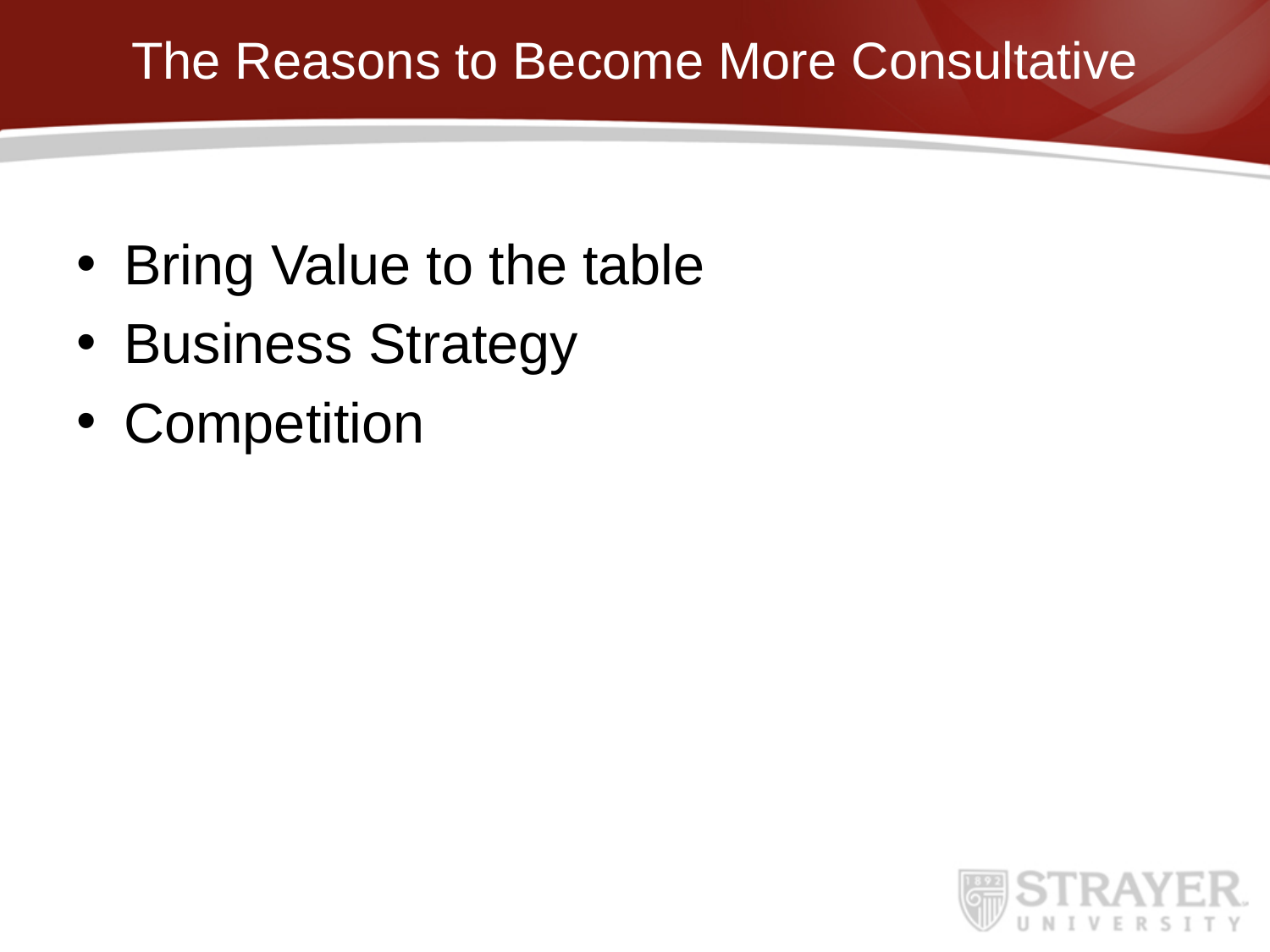

# The Reasons to Become More Consultative
Bring Value to the table
Business Strategy
Competition